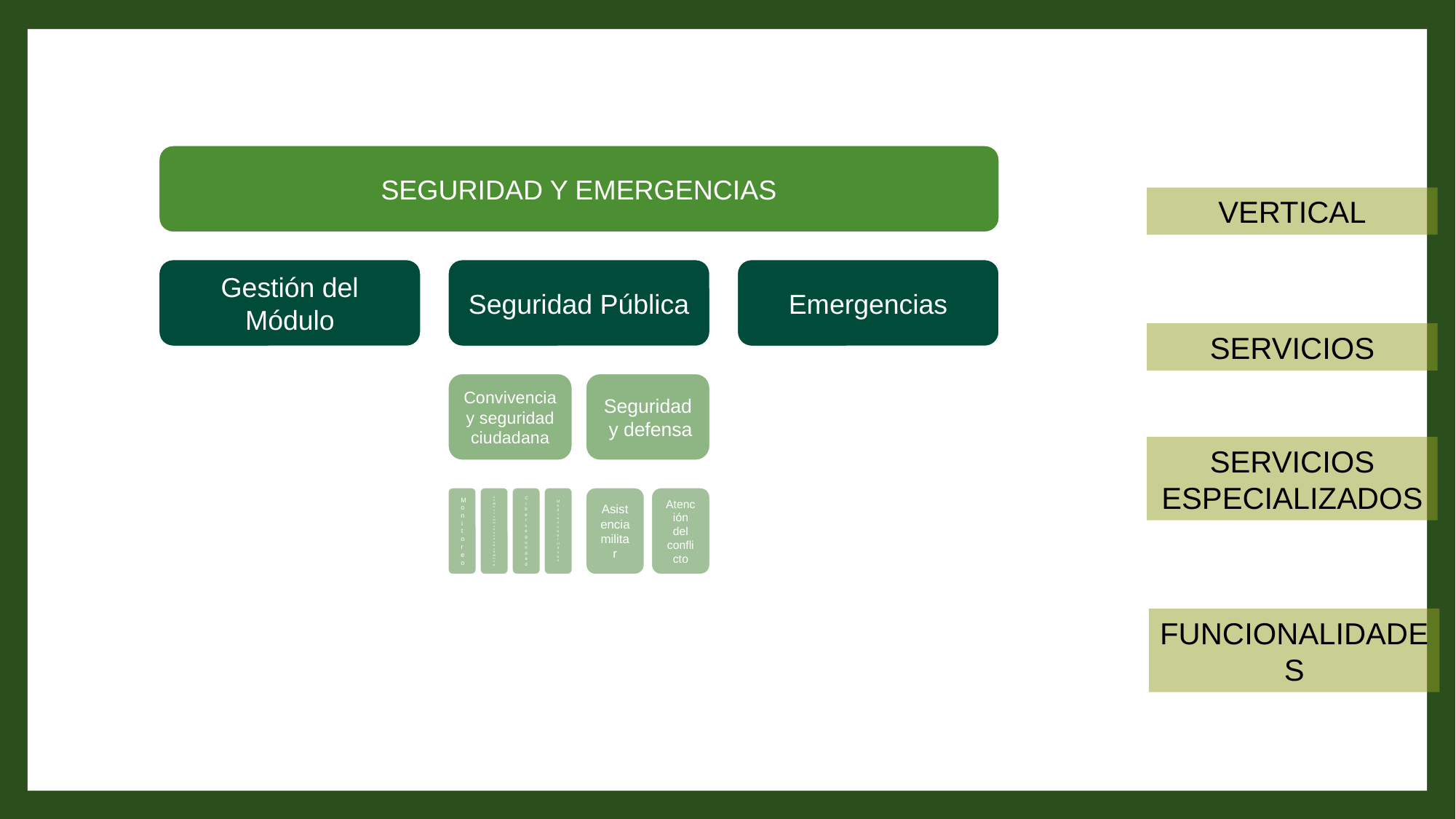

SEGURIDAD Y EMERGENCIAS
Seguridad Pública
Convivencia y seguridad ciudadana
Seguridad  y defensa
Análisis contravencional y delictual
Ciberseguridad
Monitoreo
Emergencias
Gestión del Módulo
Asistencia militar
Atención del conflicto
Medios coercitivos
VERTICAL
SERVICIOS
SERVICIOS ESPECIALIZADOS
FUNCIONALIDADES